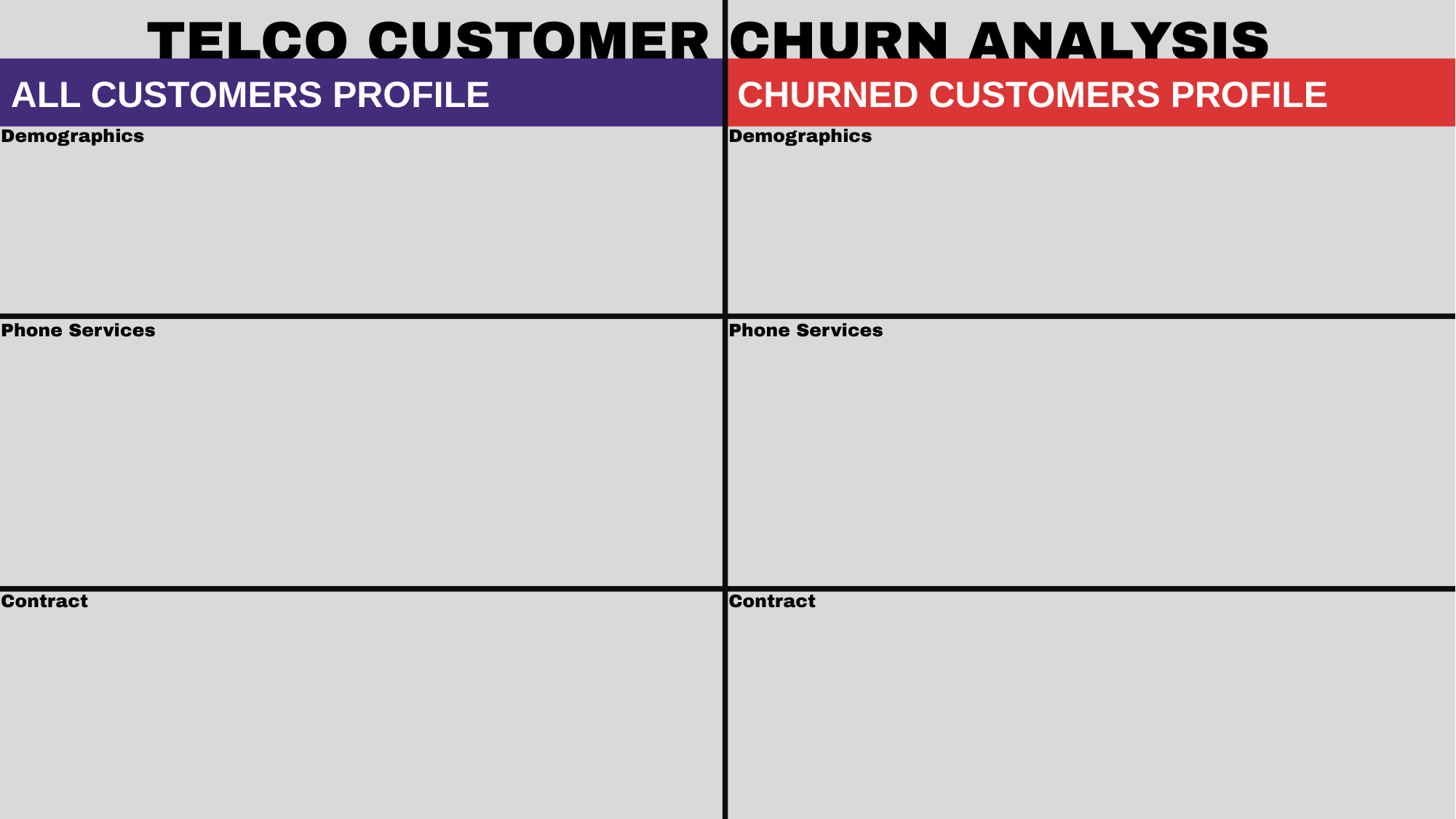

TELCO CUSTOMER CHURN ANALYSIS

ALL CUSTOMERS PROFILE
CHURNED CUSTOMERS PROFILE
Demographics
Demographics
Phone Services
Phone Services
Contract
Contract